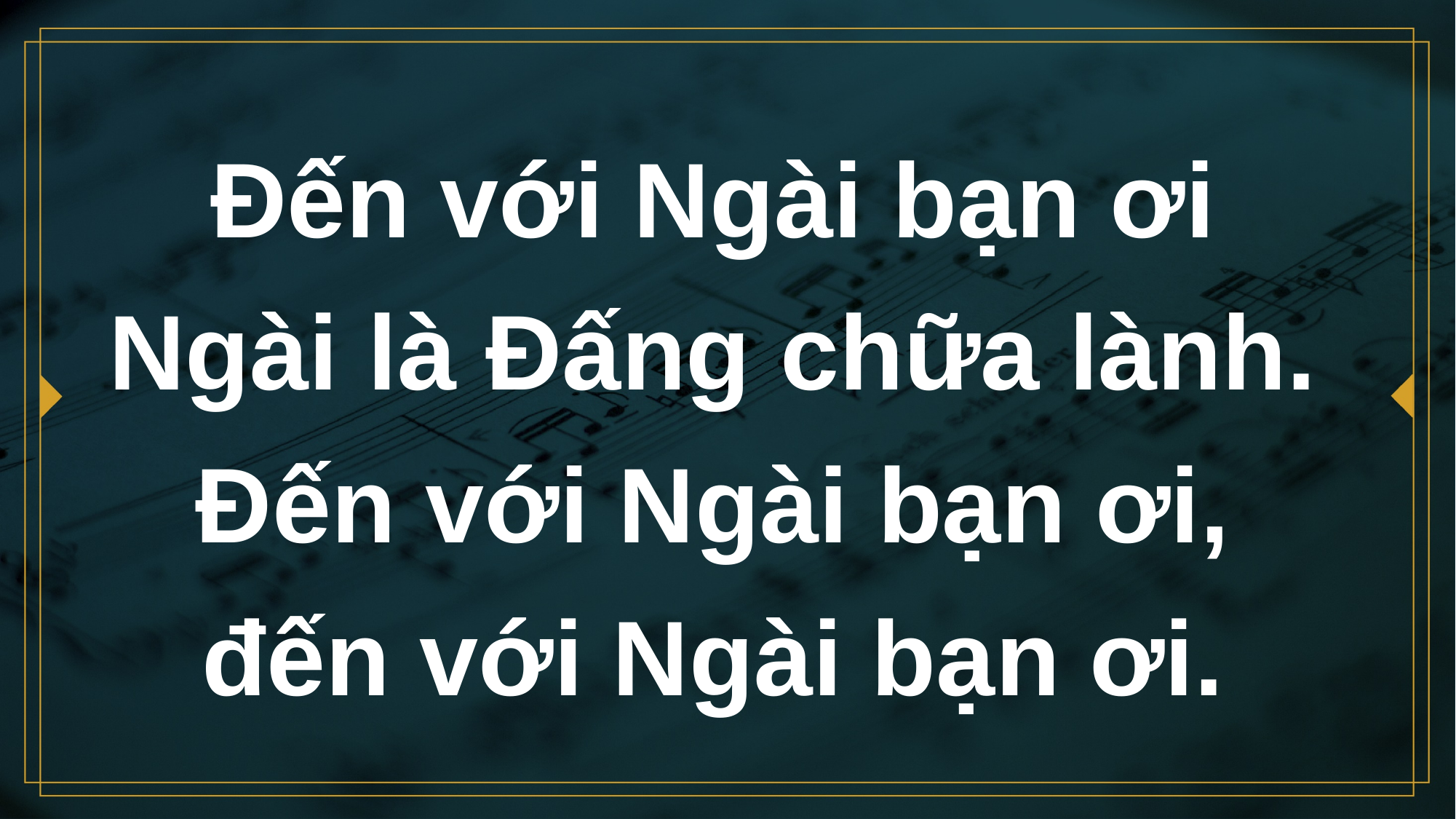

# Đến với Ngài bạn ơi Ngài là Đấng chữa lành.
Đến với Ngài bạn ơi,
đến với Ngài bạn ơi.